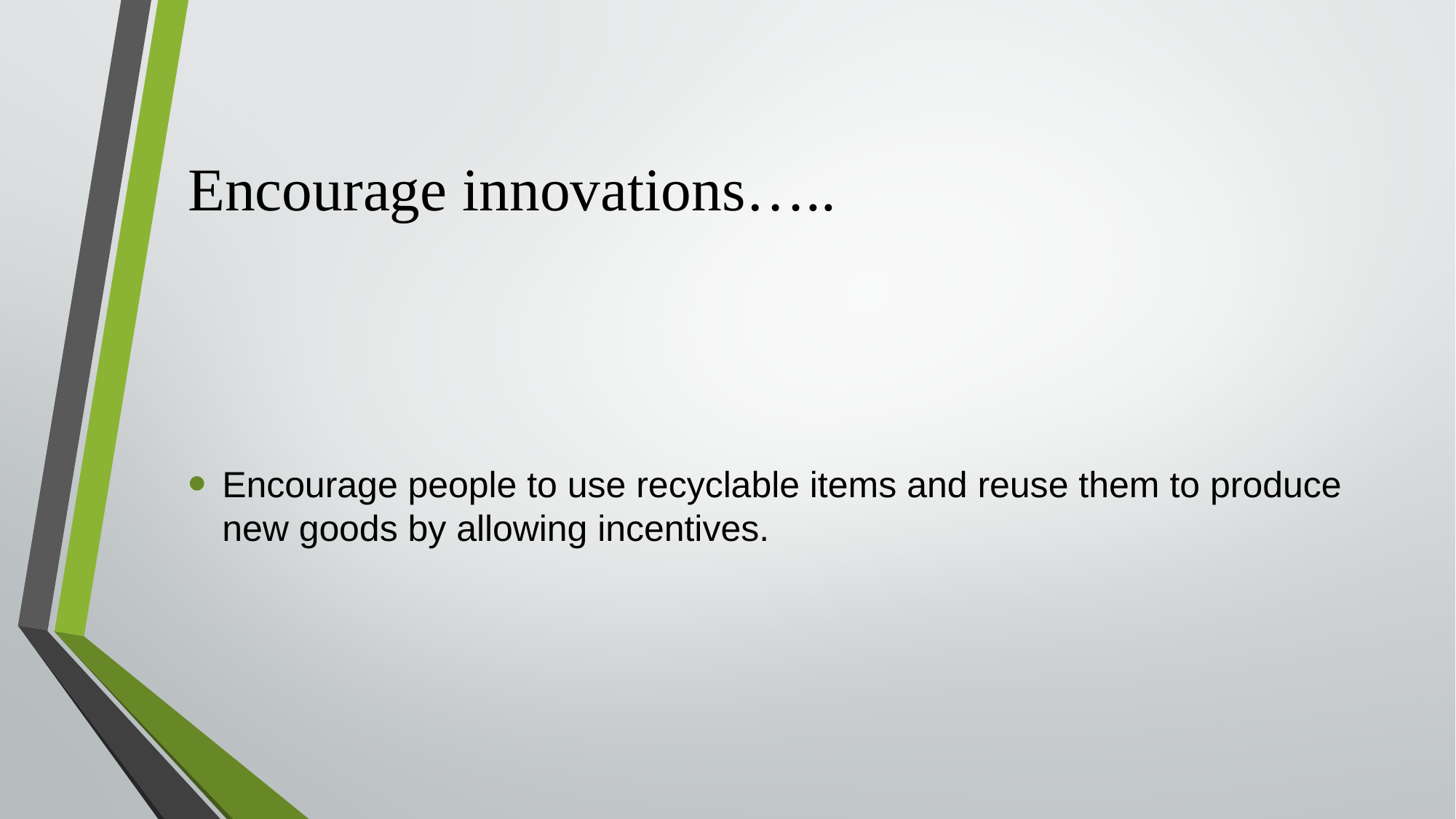

# Encourage innovations…..
Encourage people to use recyclable items and reuse them to produce new goods by allowing incentives.